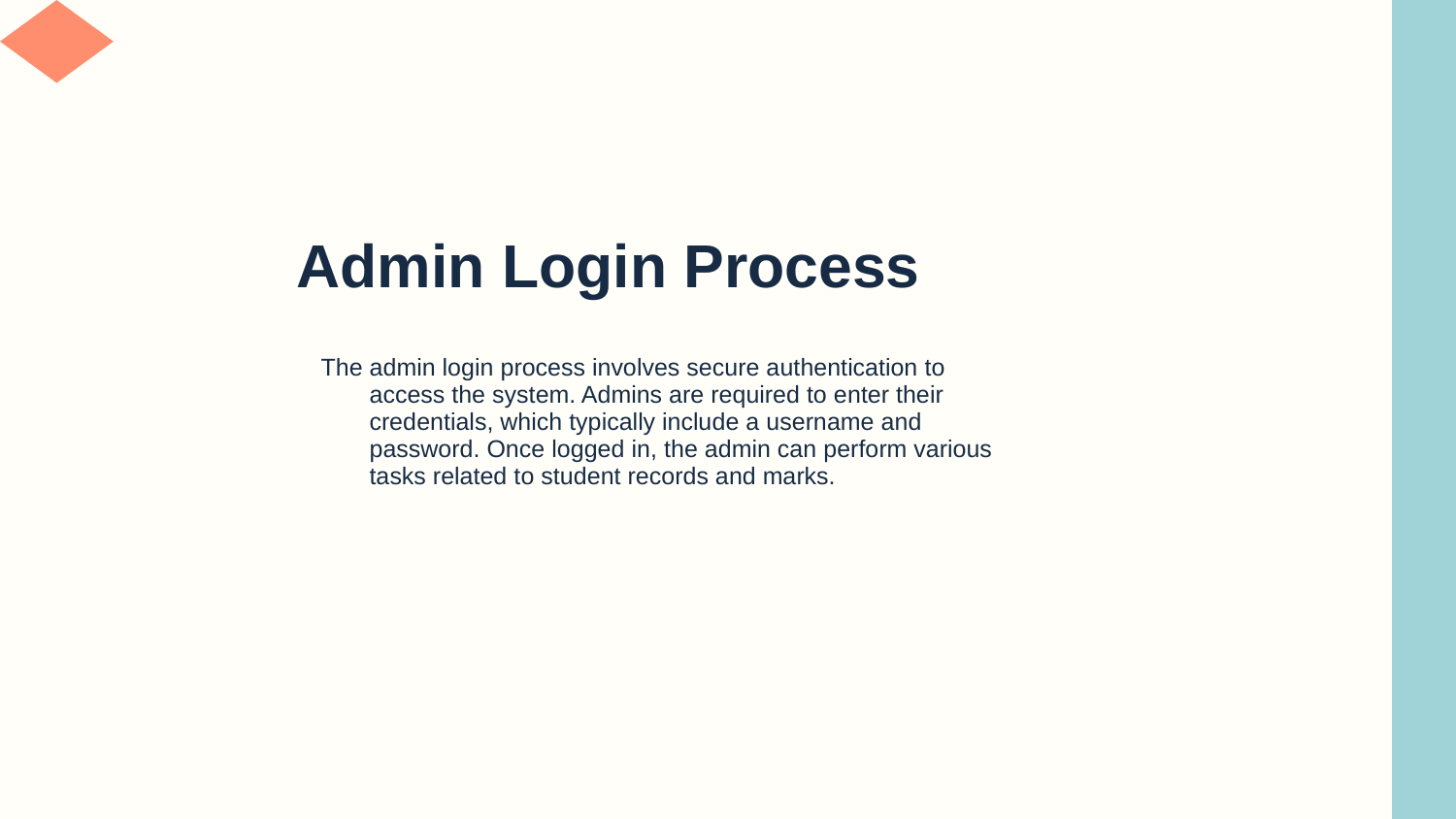

# Admin Login Process
The admin login process involves secure authentication to access the system. Admins are required to enter their credentials, which typically include a username and password. Once logged in, the admin can perform various tasks related to student records and marks.